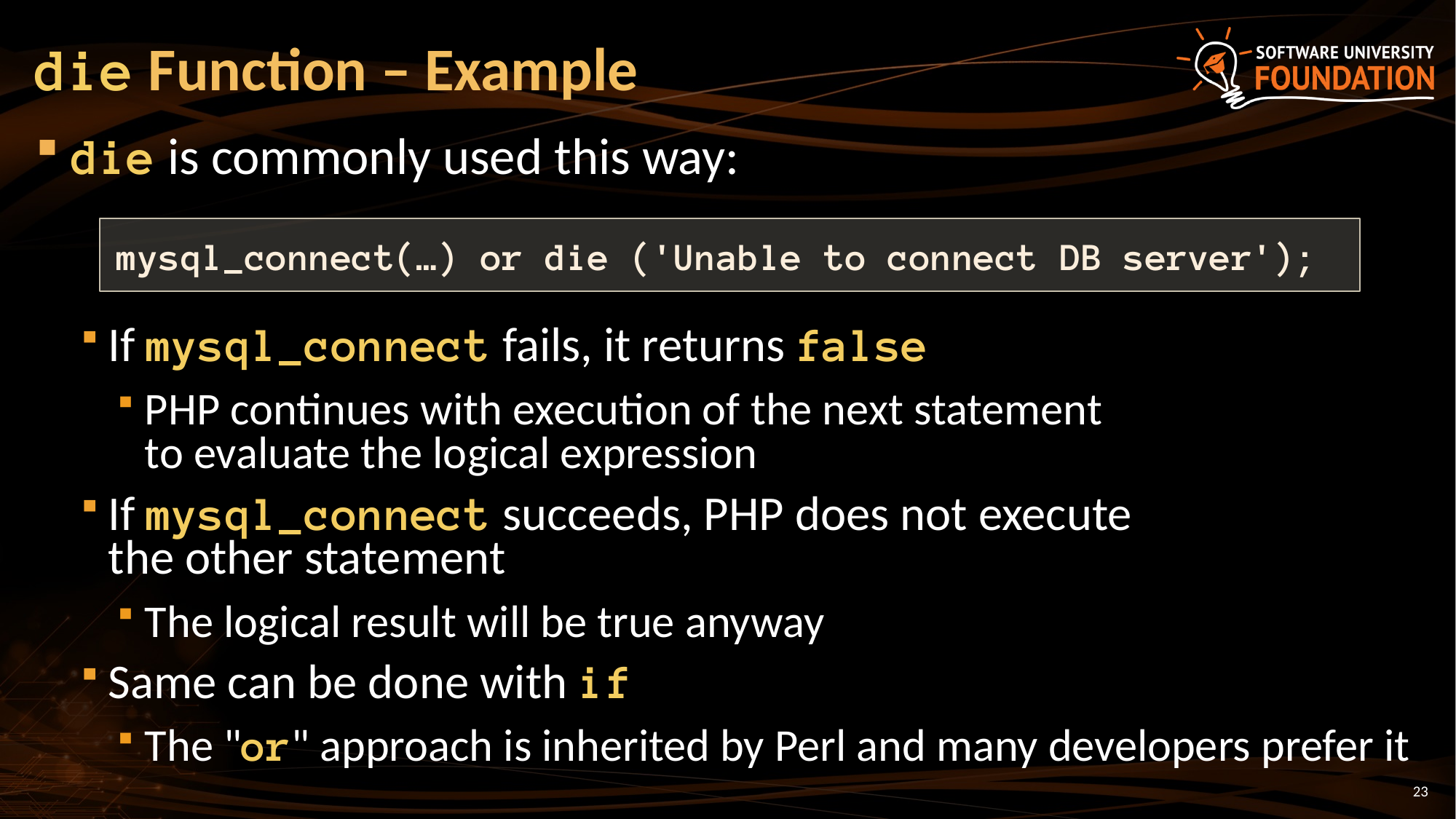

# die Function – Example
die is commonly used this way:

If mysql_connect fails, it returns false
PHP continues with execution of the next statement
to evaluate the logical expression
If mysql_connect succeeds, PHP does not execute
the other statement
The logical result will be true anyway
Same can be done with if
The "or" approach is inherited by Perl and many developers prefer it
mysql_connect(…) or die ('Unable to connect DB server');
23